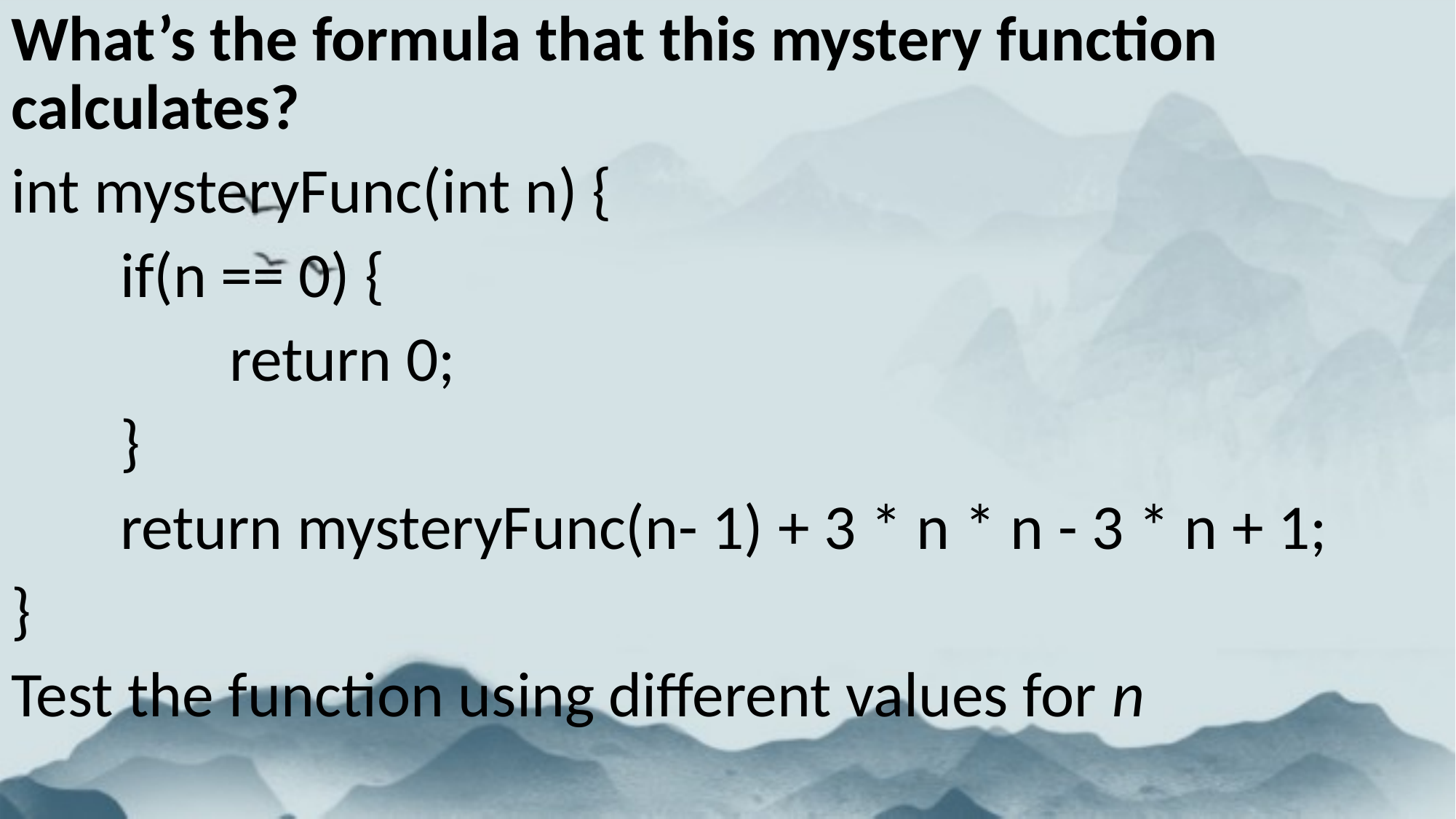

What’s the formula that this mystery function calculates?
int mysteryFunc(int n) {
	if(n == 0) {
		return 0;
	}
	return mysteryFunc(n- 1) + 3 * n * n - 3 * n + 1;
}
Test the function using different values for n